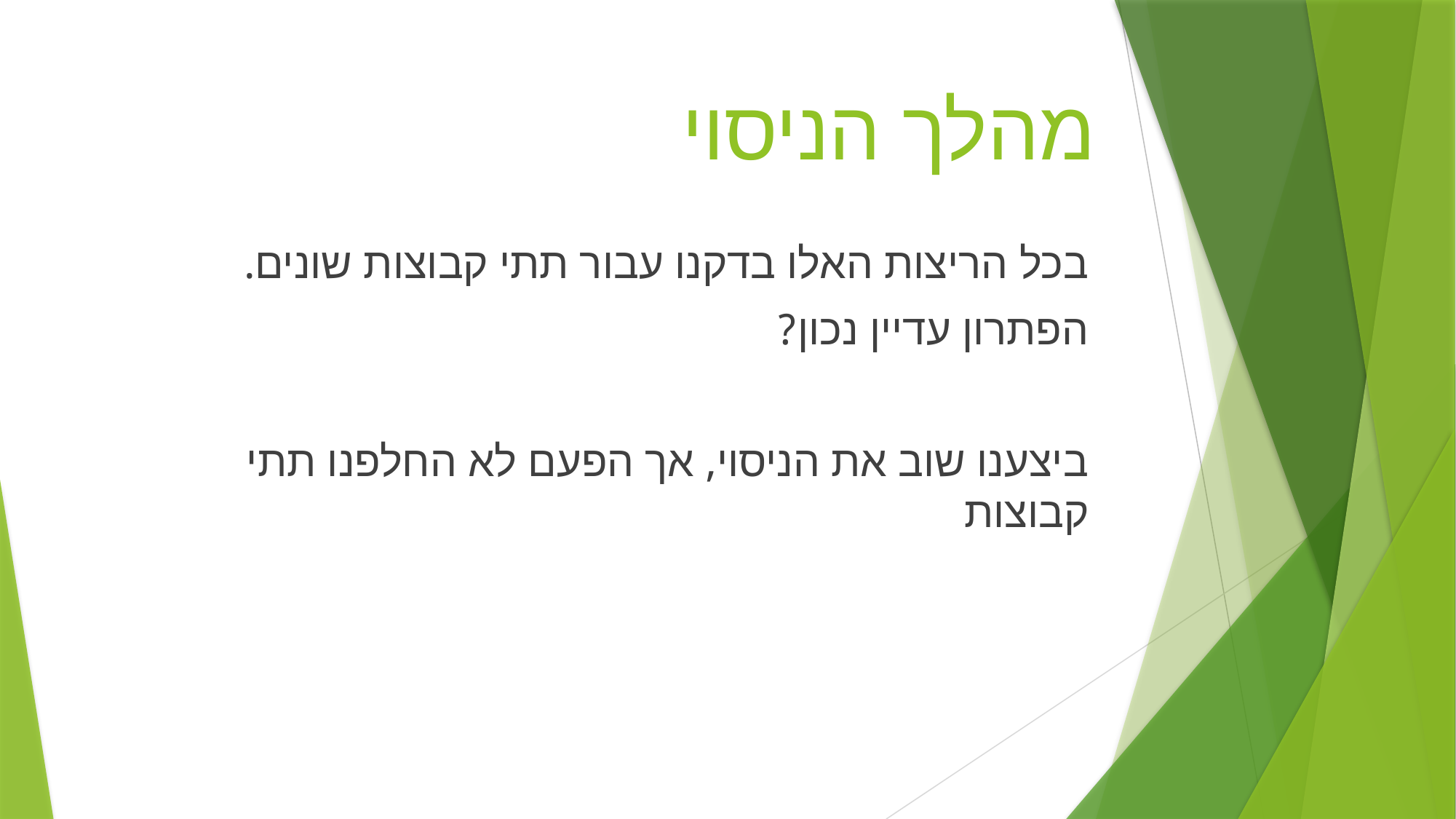

# מהלך הניסוי
בכל הריצות האלו בדקנו עבור תתי קבוצות שונים.
הפתרון עדיין נכון?

ביצענו שוב את הניסוי, אך הפעם לא החלפנו תתי קבוצות